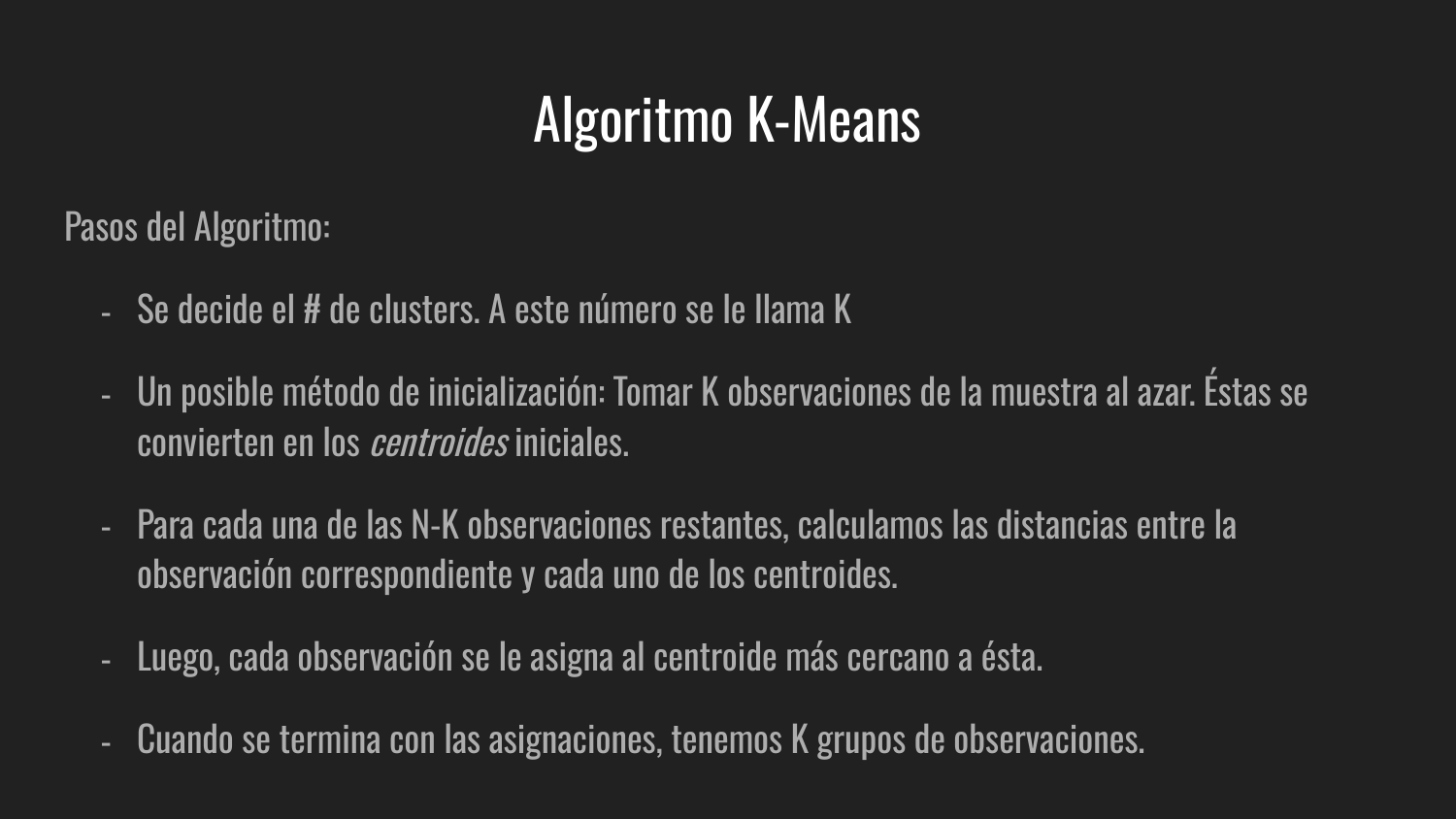

# Algoritmo K-Means
Pasos del Algoritmo:
Se decide el # de clusters. A este número se le llama K
Un posible método de inicialización: Tomar K observaciones de la muestra al azar. Éstas se convierten en los centroides iniciales.
Para cada una de las N-K observaciones restantes, calculamos las distancias entre la observación correspondiente y cada uno de los centroides.
Luego, cada observación se le asigna al centroide más cercano a ésta.
Cuando se termina con las asignaciones, tenemos K grupos de observaciones.